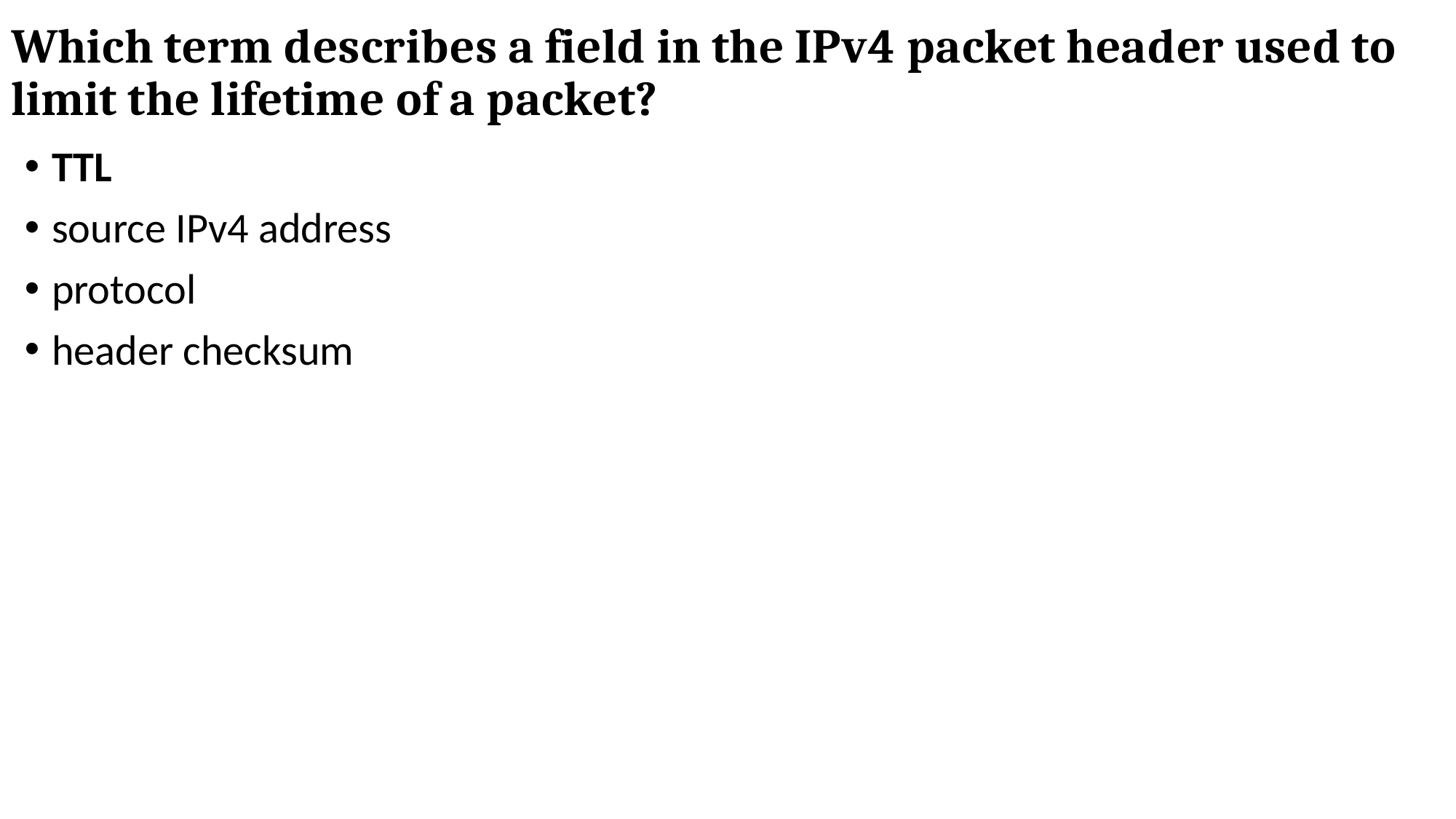

# Which term describes a field in the IPv4 packet header used to limit the lifetime of a packet?
TTL
source IPv4 address
protocol
header checksum